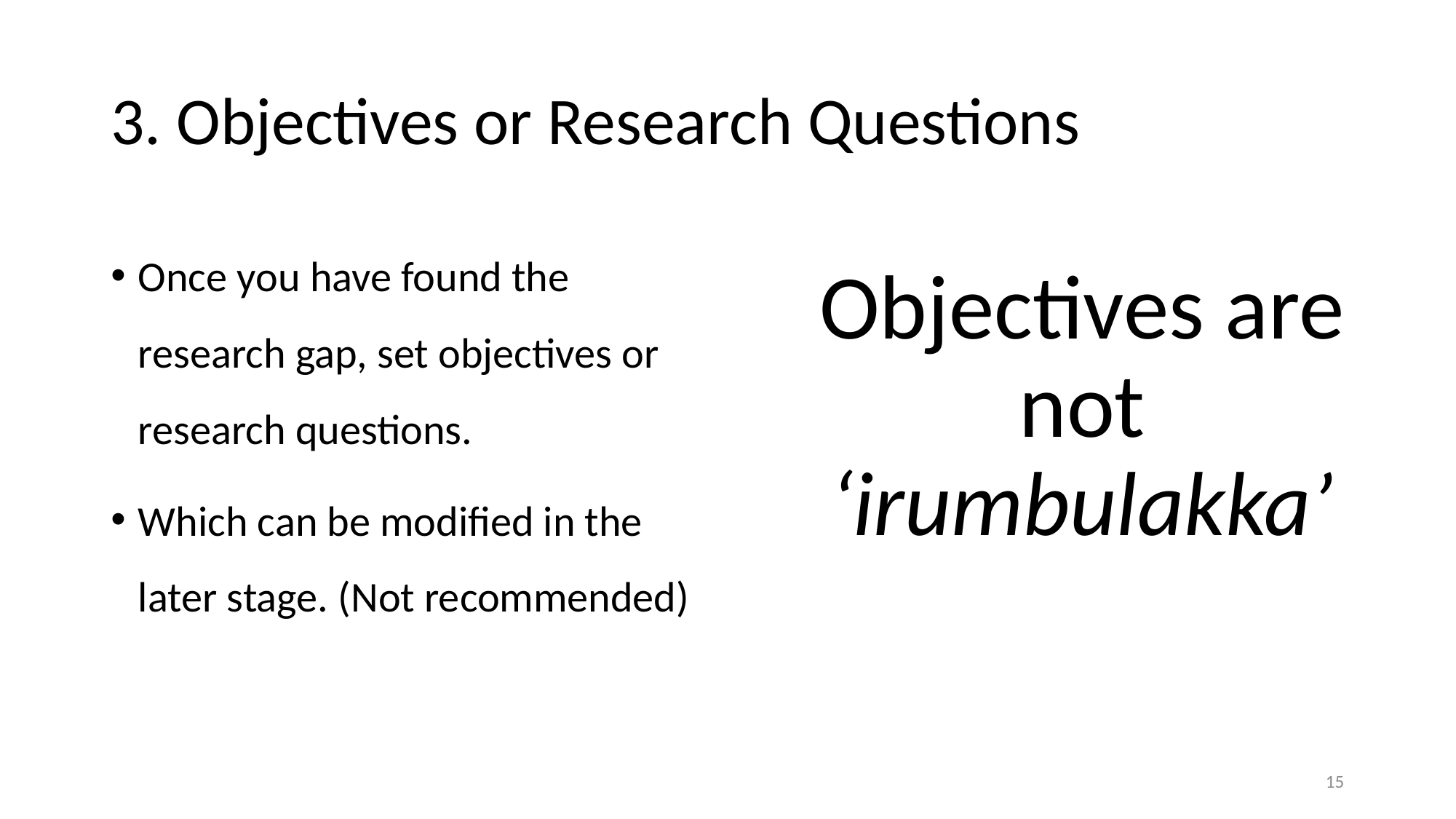

# 3. Objectives or Research Questions
Once you have found the research gap, set objectives or research questions.
Which can be modified in the later stage. (Not recommended)
Objectives are not ‘irumbulakka’
15